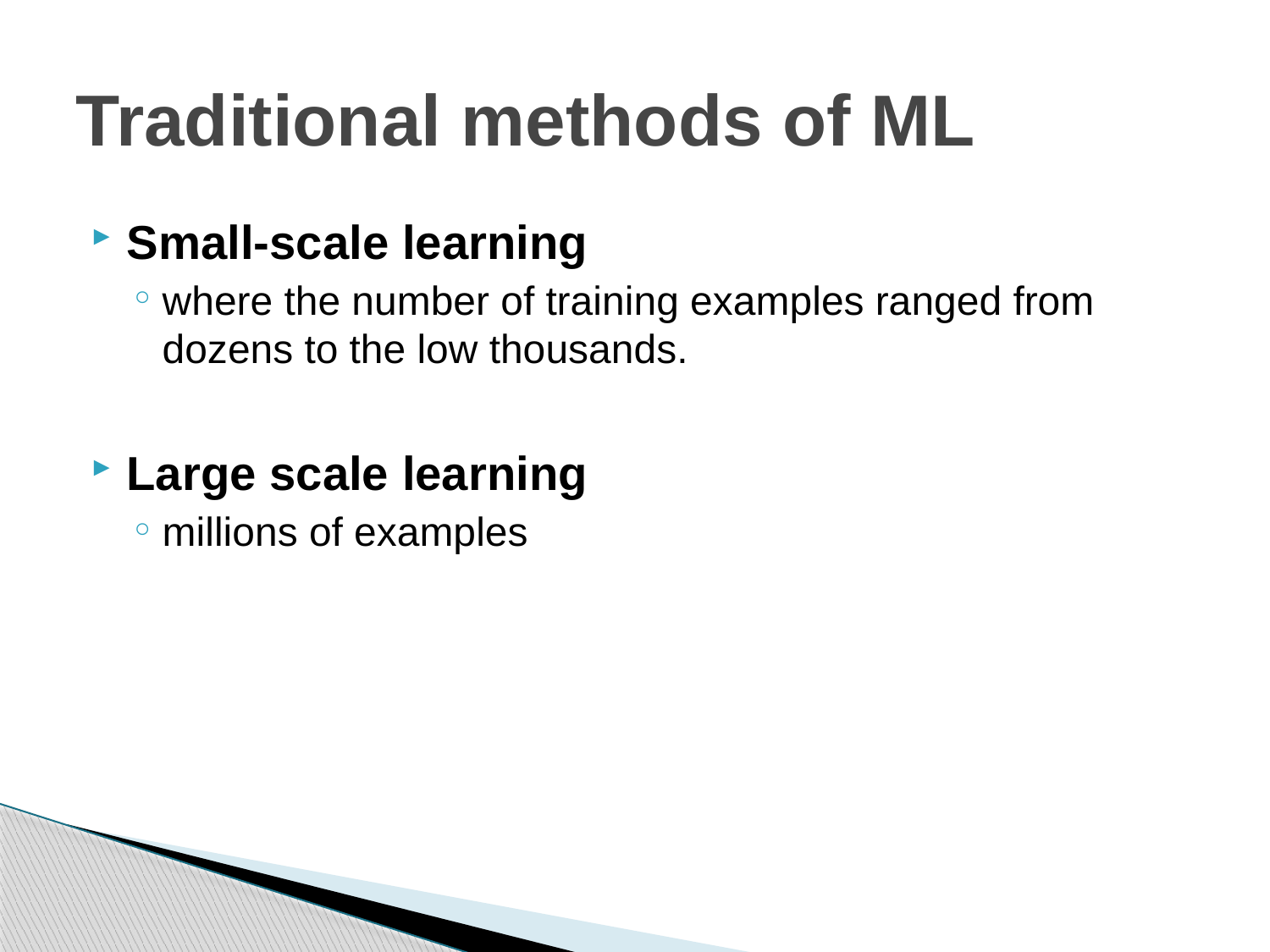

# Traditional methods of ML
Small-scale learning
where the number of training examples ranged from dozens to the low thousands.

Large scale learning
millions of examples